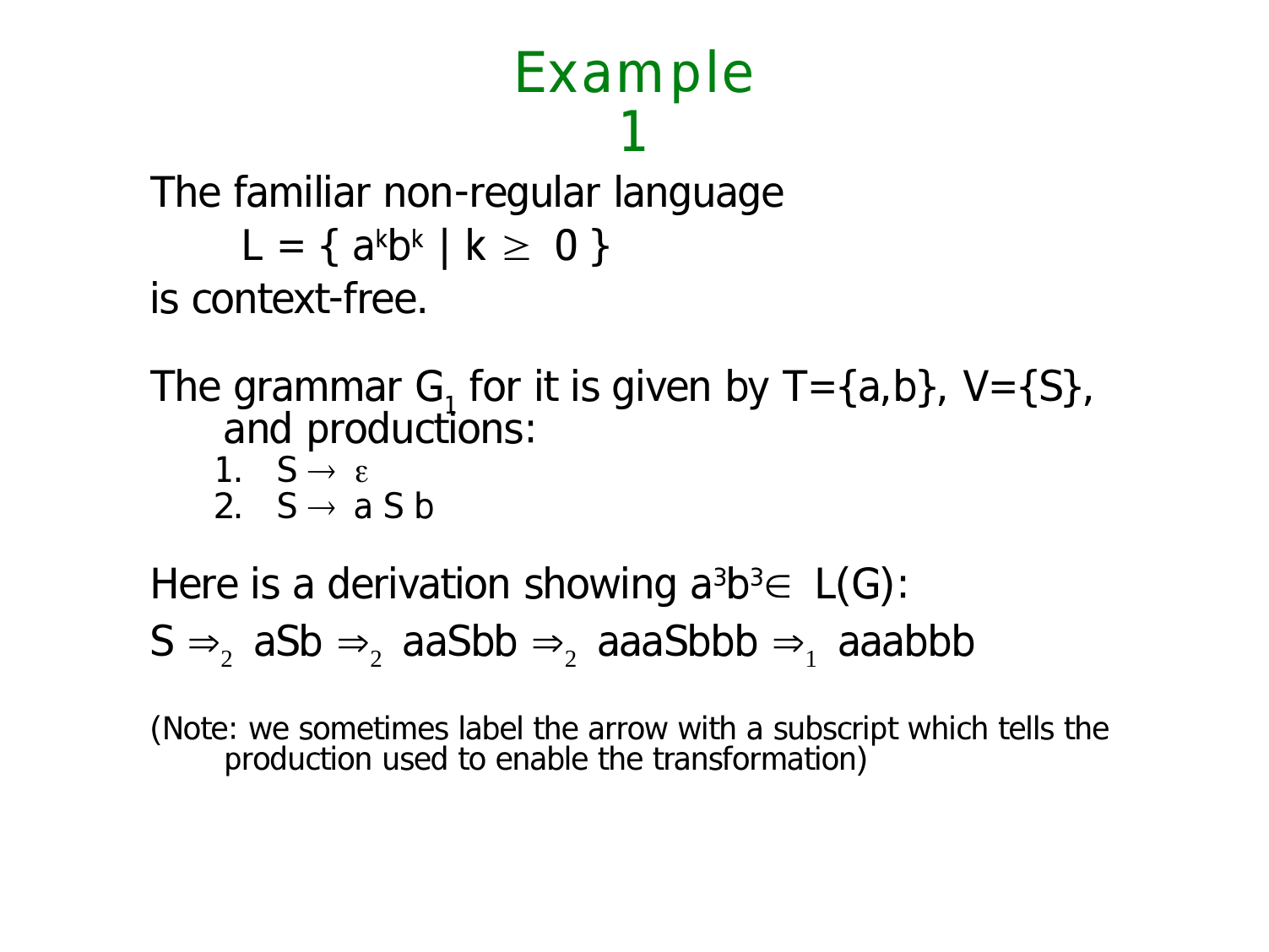

# Example 1
The familiar non-regular language
       L = { akbk | k ≥ 0 }
is context-free.

The grammar G1 for it is given by T={a,b}, V={S}, and productions:
S → ε
S → a S b

Here is a derivation showing a3b3∈ L(G):
S ⇒2 aSb ⇒2 aaSbb ⇒2 aaaSbbb ⇒1 aaabbb

(Note: we sometimes label the arrow with a subscript which tells the production used to enable the transformation)